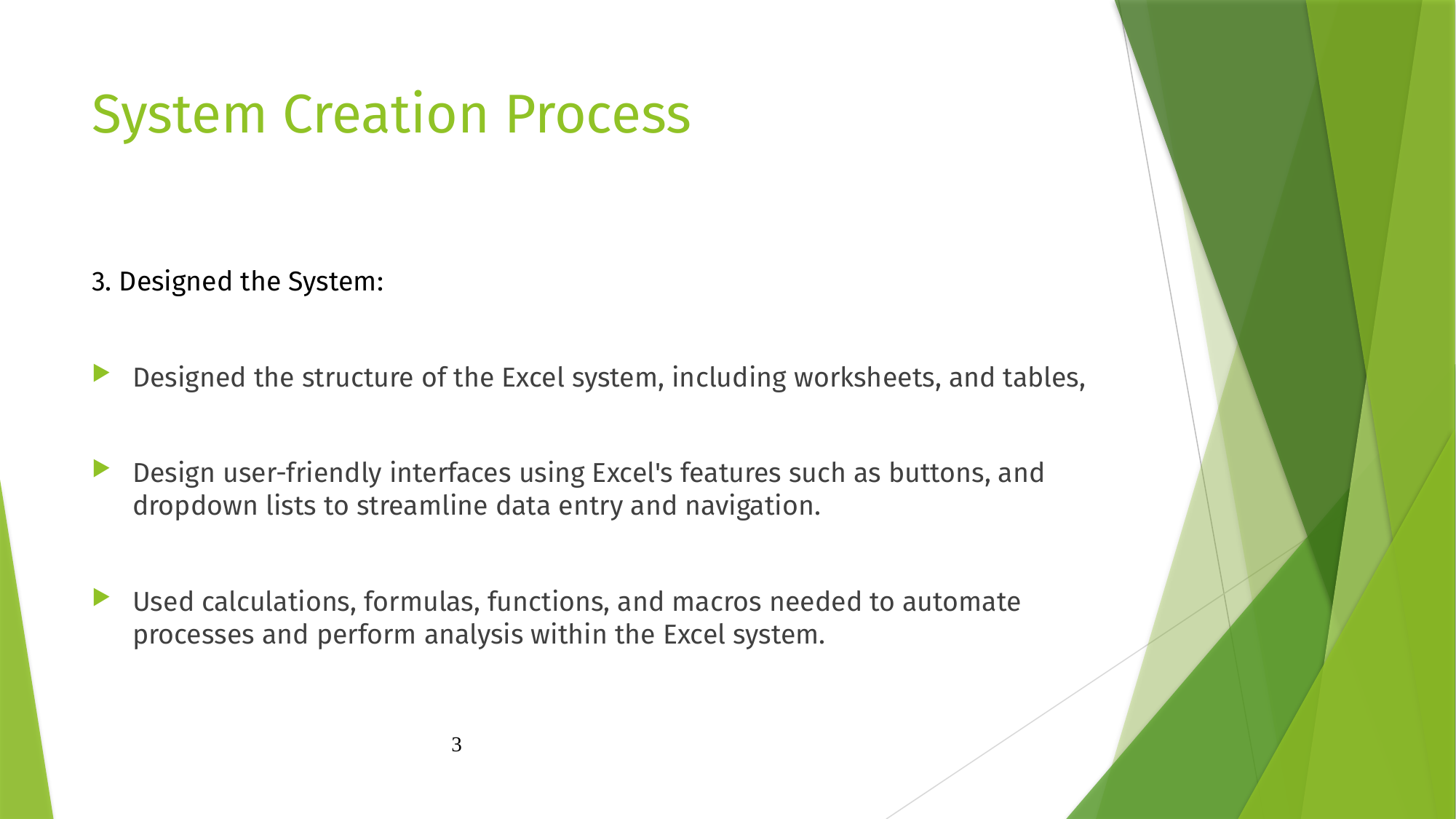

# System Creation Process
3. Designed the System:

Designed the structure of the Excel system, including worksheets, and tables,

Design user-friendly interfaces using Excel's features such as buttons, and dropdown lists to streamline data entry and navigation.

Used calculations, formulas, functions, and macros needed to automate processes and perform analysis within the Excel system.

3